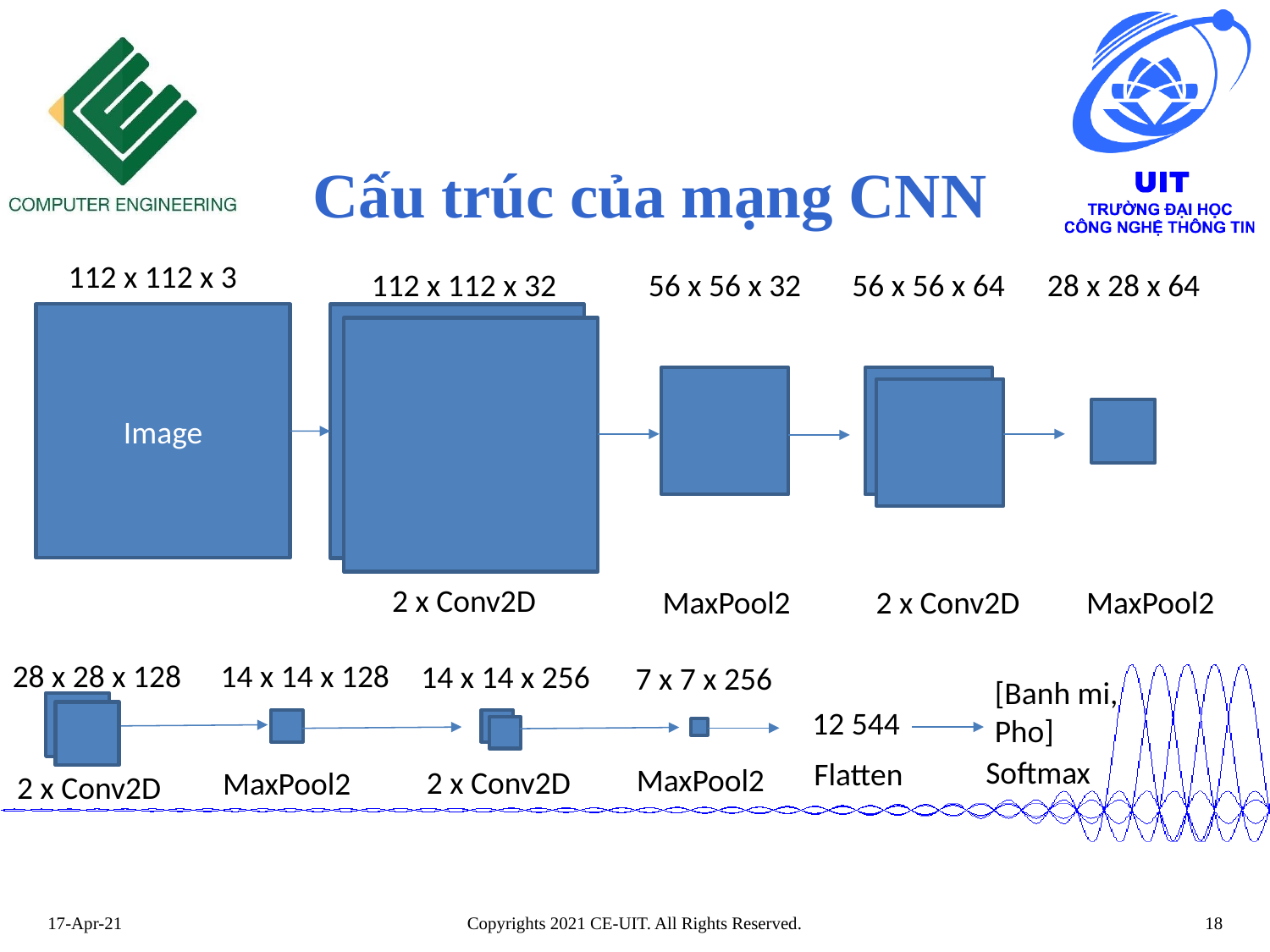

# Cấu trúc của mạng CNN
112 x 112 x 3
56 x 56 x 32
56 x 56 x 64
28 x 28 x 64
112 x 112 x 32
Image

2 x Conv2D
MaxPool2
2 x Conv2D
MaxPool2
28 x 28 x 128
14 x 14 x 128
14 x 14 x 256
7 x 7 x 256
[Banh mi,
Pho]

12 544

Softmax
Flatten
MaxPool2
2 x Conv2D
MaxPool2
2 x Conv2D
Copyrights 2021 CE-UIT. All Rights Reserved.
18
17-Apr-21